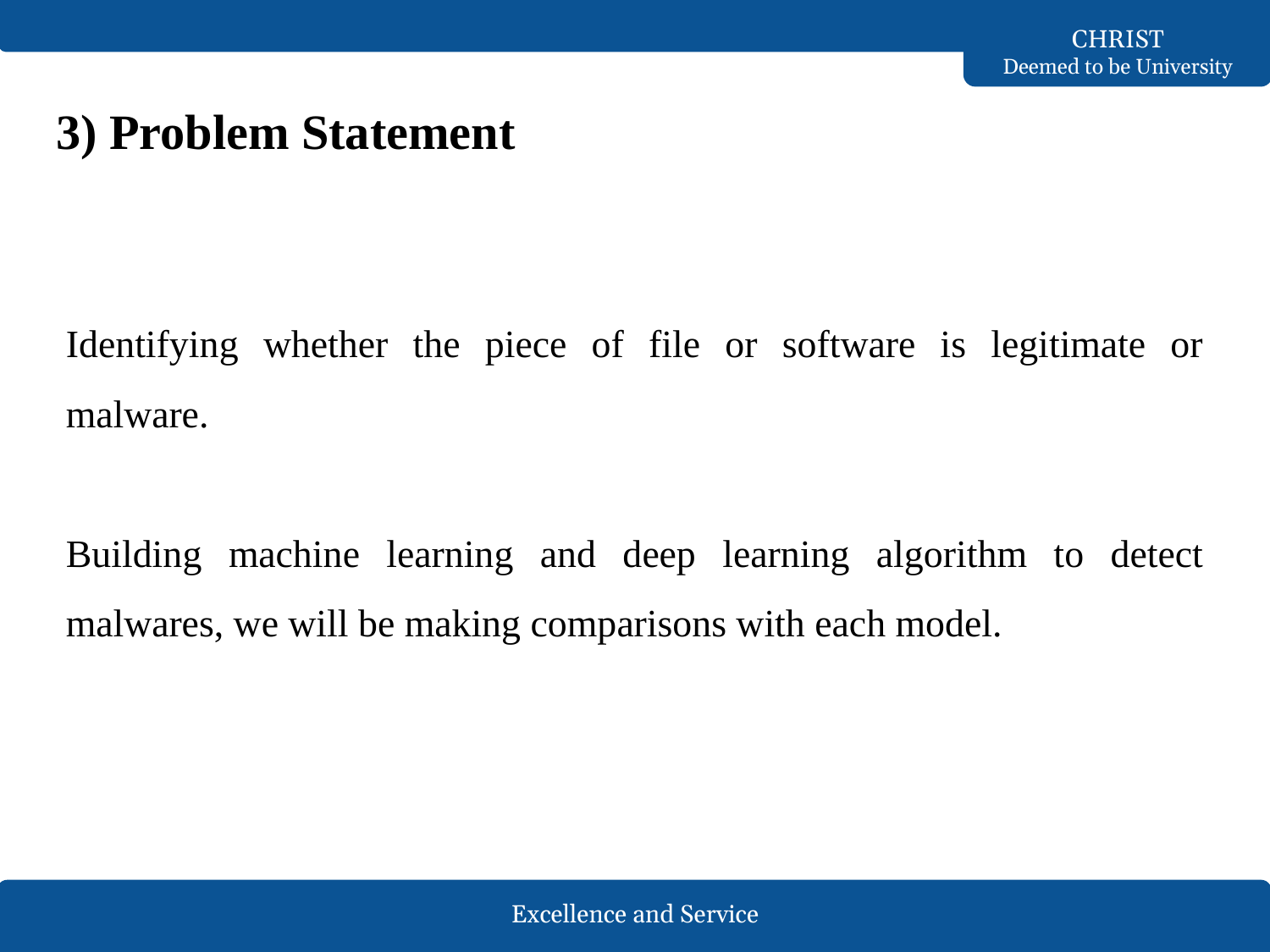

# 3) Problem Statement
Identifying whether the piece of file or software is legitimate or malware.

Building machine learning and deep learning algorithm to detect malwares, we will be making comparisons with each model.